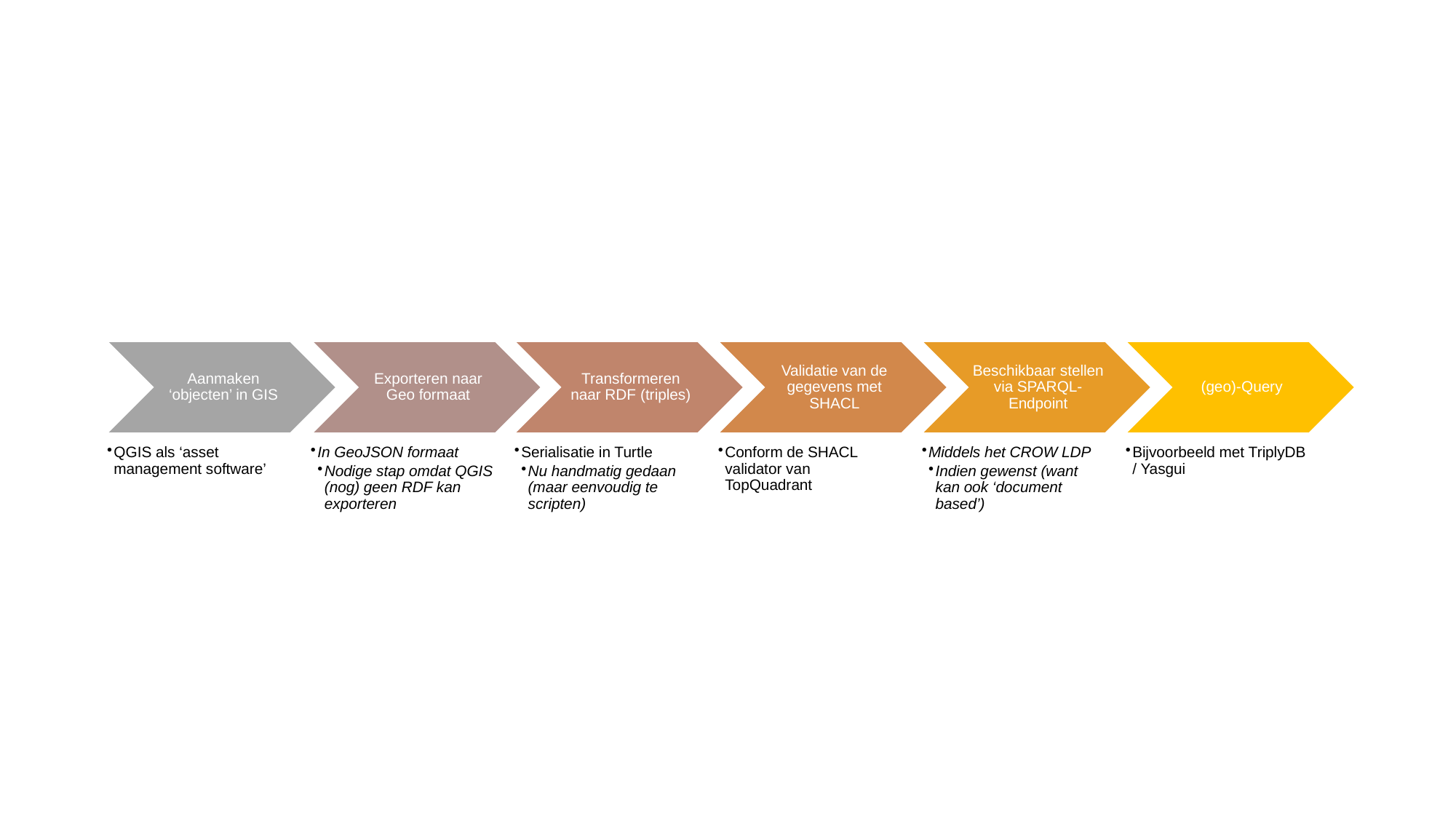

Aanmaken ‘objecten’ in GIS
QGIS als ‘asset management software’
Exporteren naar Geo formaat
In GeoJSON formaat
Nodige stap omdat QGIS (nog) geen RDF kan exporteren
Transformeren naar RDF (triples)
Serialisatie in Turtle
Nu handmatig gedaan
(maar eenvoudig te scripten)
Validatie van de gegevens met SHACL
Conform de SHACL validator van TopQuadrant
Beschikbaar stellen via SPARQL-Endpoint
Middels het CROW LDP
Indien gewenst (want kan ook ‘document based’)
(geo)-Query
Bijvoorbeeld met TriplyDB / Yasgui